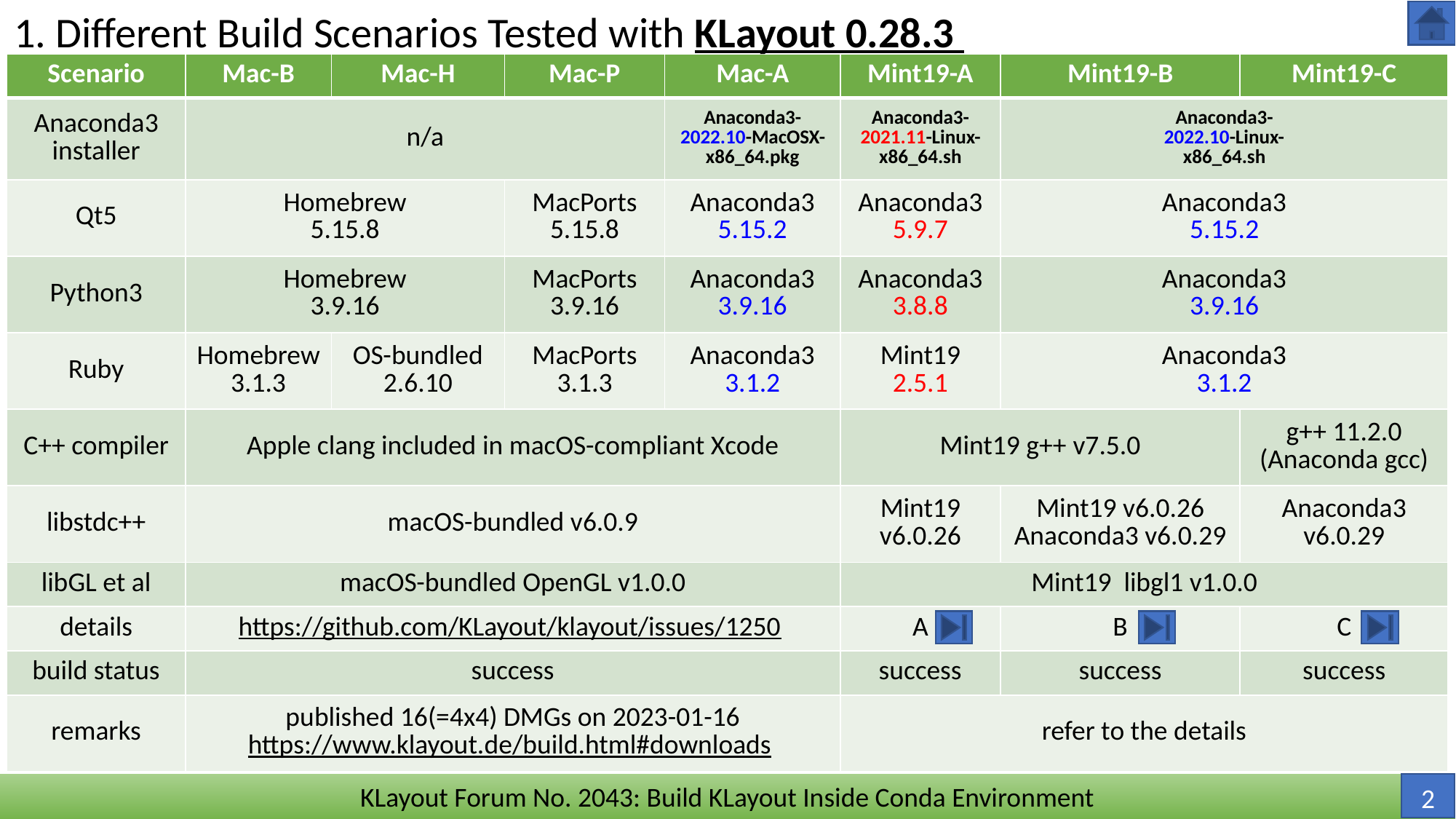

1. Different Build Scenarios Tested with KLayout 0.28.3

| Scenario | Mac-B | Mac-H | Mac-P | Mac-A | Mint19-A | Mint19-B | Mint19-C |
| --- | --- | --- | --- | --- | --- | --- | --- |
| Anaconda3 installer | n/a |  | n/a | Anaconda3-2022.10-MacOSX-x86\_64.pkg | Anaconda3-2021.11-Linux-x86\_64.sh | Anaconda3- 2022.10-Linux- x86\_64.sh | Anaconda3- 2022.10-Linux- x86\_64.sh |
| Qt5 | Homebrew 5.15.8 | Homebrew 5.15.8 | MacPorts 5.15.8 | Anaconda3 5.15.2 | Anaconda3 5.9.7 | Anaconda3 5.15.2 | Anaconda3 5.15.2 |
| Python3 | Homebrew 3.9.16 | Homebrew 3.9.16 | MacPorts 3.9.16 | Anaconda3 3.9.16 | Anaconda3 3.8.8 | Anaconda3 3.9.16 | Anaconda3 3.9.15 |
| Ruby | Homebrew 3.1.3 | OS-bundled 2.6.10 | MacPorts 3.1.3 | Anaconda3 3.1.2 | Mint19 2.5.1 | Anaconda3 3.1.2 | Anaconda3 3.1.2 |
| C++ compiler | Apple clang included in macOS-compliant Xcode |  |  |  | Mint19 g++ v7.5.0 |  | g++ 11.2.0 (Anaconda gcc) |
| libstdc++ | macOS-bundled v6.0.9 |  |  | 1.0.0 | Mint19 v6.0.26 | Mint19 v6.0.26 Anaconda3 v6.0.29 | Anaconda3 v6.0.29 |
| libGL et al | macOS-bundled OpenGL v1.0.0 |  |  |  | Mint19 libgl1 v1.0.0 |  |  |
| details | https://github.com/KLayout/klayout/issues/1250 |  |  |  | A | B | C |
| build status | success |  |  |  | success | success | success |
| remarks | published 16(=4x4) DMGs on 2023-01-16 https://www.klayout.de/build.html#downloads |  |  |  | refer to the details |  |  |